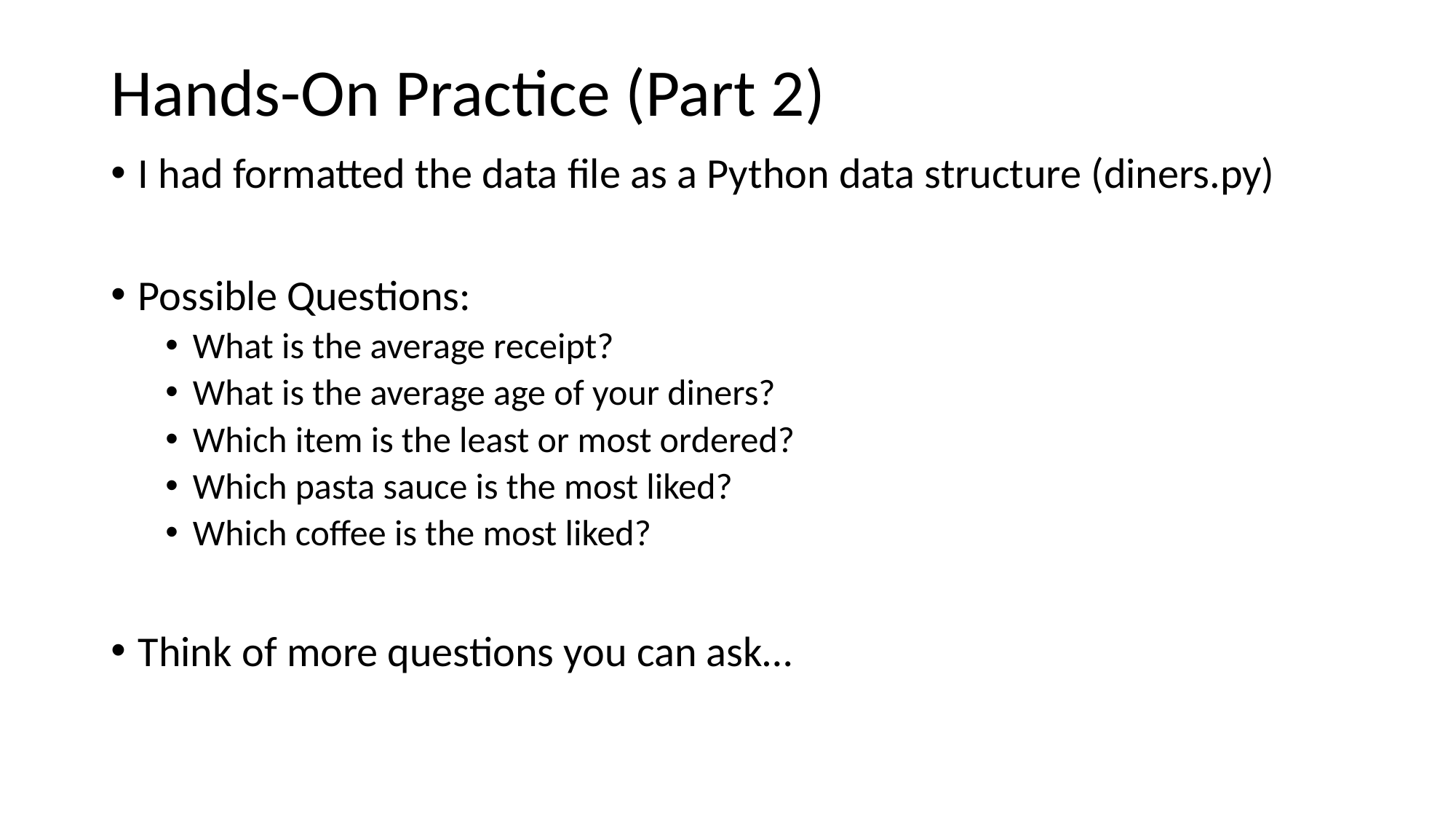

# Hands-On Practice (Part 2)
I had formatted the data file as a Python data structure (diners.py)

Possible Questions:
What is the average receipt?
What is the average age of your diners?
Which item is the least or most ordered?
Which pasta sauce is the most liked?
Which coffee is the most liked?

Think of more questions you can ask…